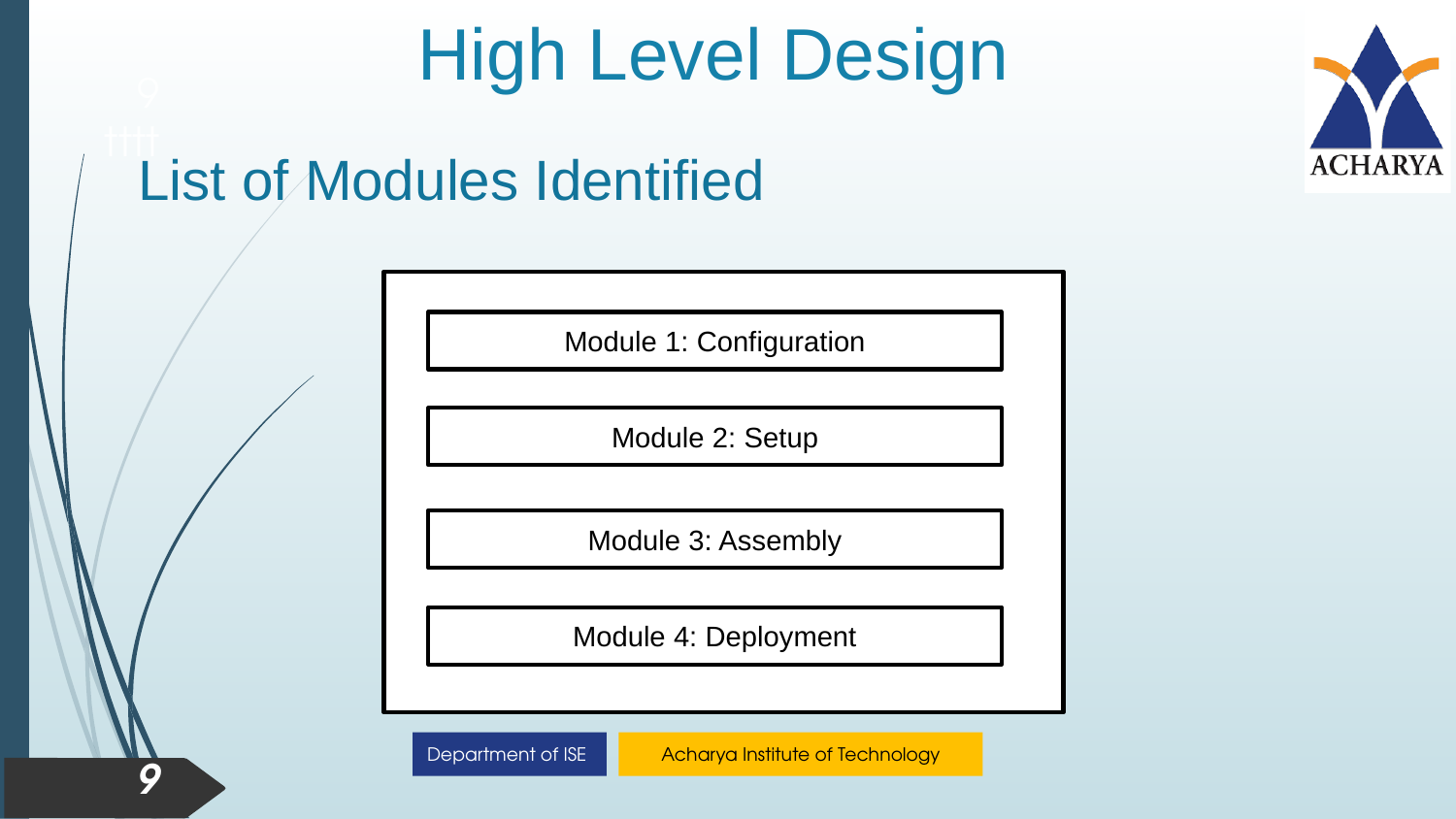

High Level Design
9tttt
List of Modules Identified

Module 1: Configuration
Module 2: Setup
Module 3: Assembly
Module 4: Deployment
9